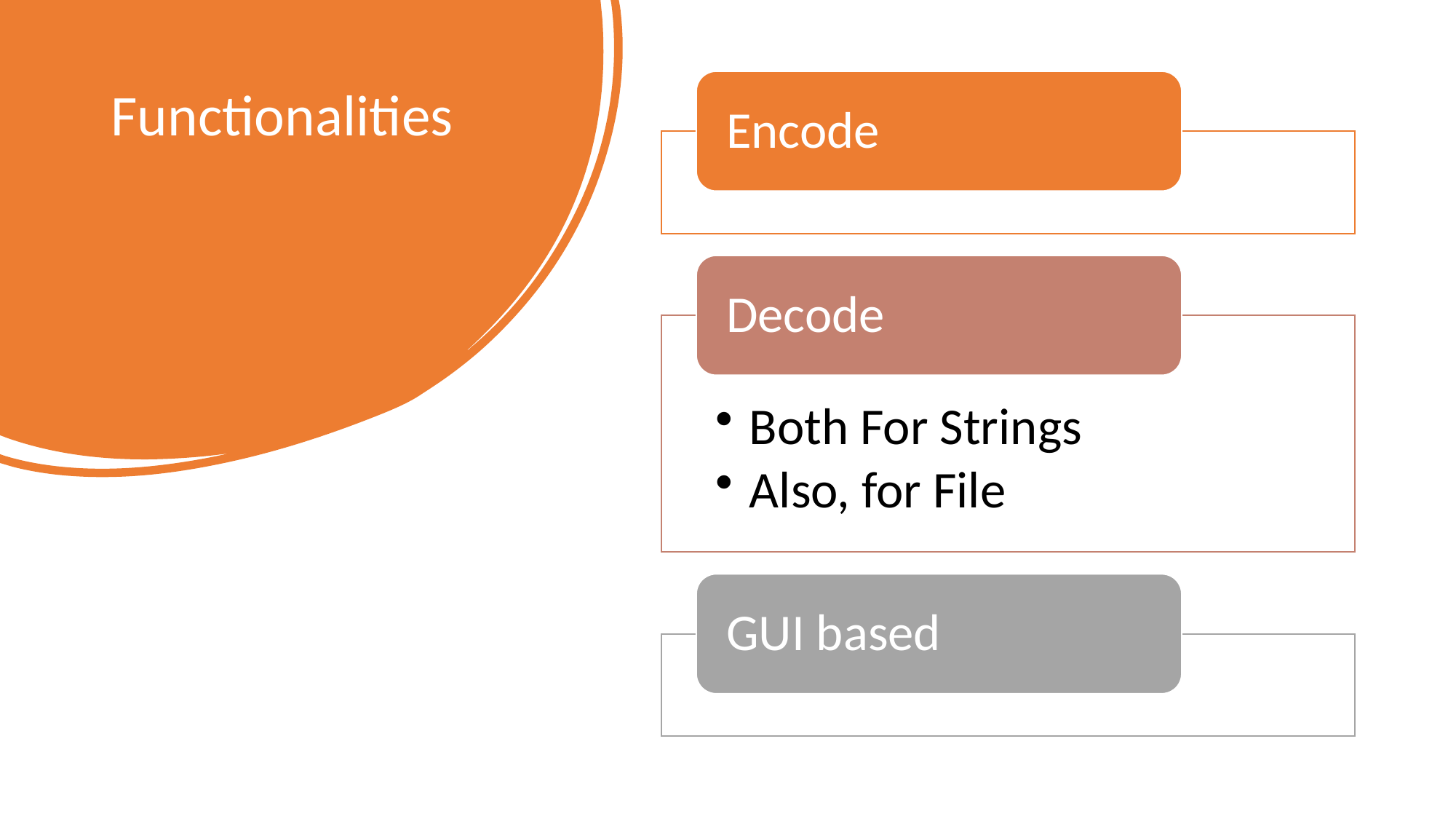

Encode
Both For Strings
Also, for File
Decode
GUI based
# Functionalities